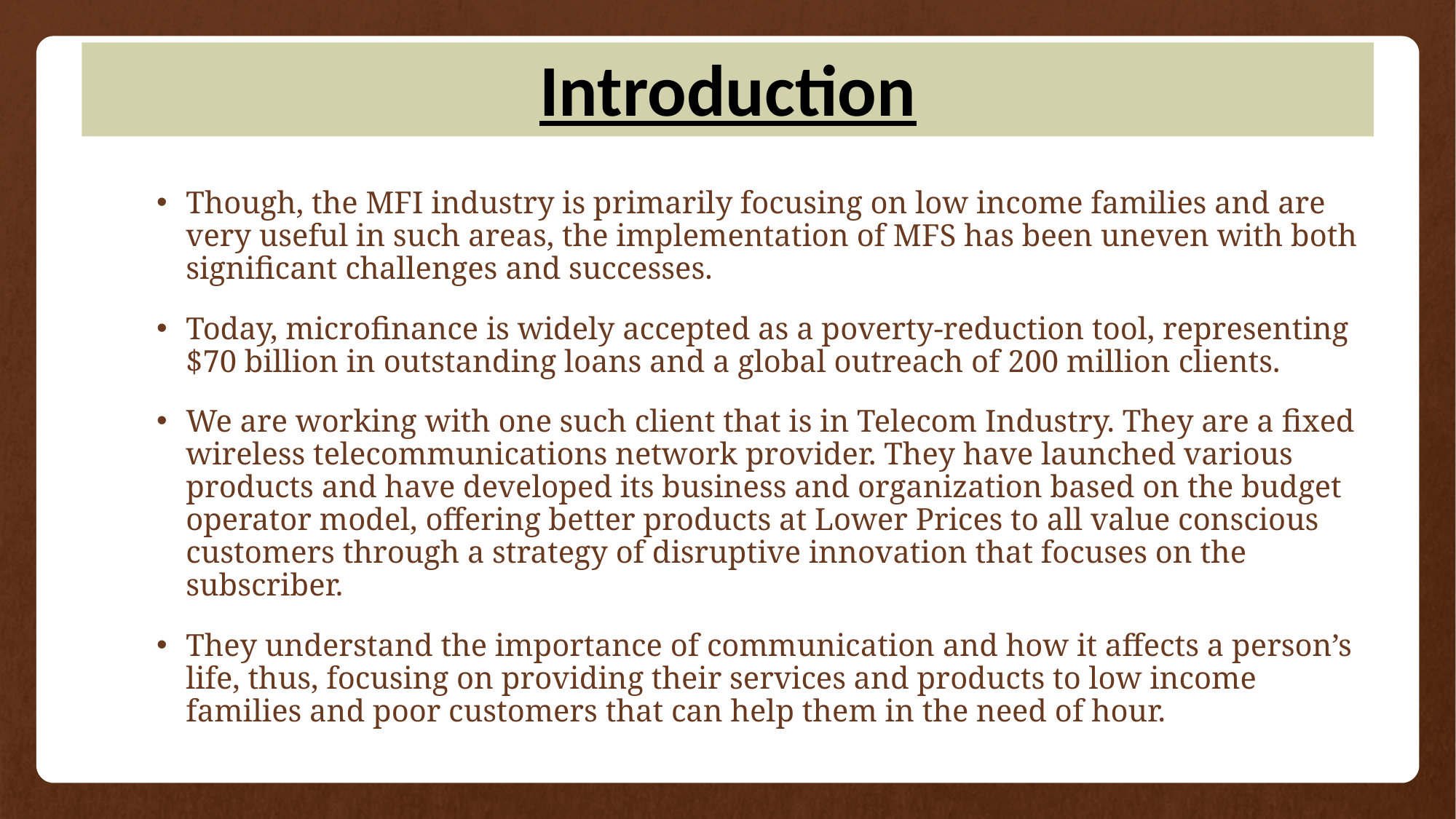

# Introduction
Though, the MFI industry is primarily focusing on low income families and are very useful in such areas, the implementation of MFS has been uneven with both significant challenges and successes.
Today, microfinance is widely accepted as a poverty-reduction tool, representing $70 billion in outstanding loans and a global outreach of 200 million clients.
We are working with one such client that is in Telecom Industry. They are a fixed wireless telecommunications network provider. They have launched various products and have developed its business and organization based on the budget operator model, offering better products at Lower Prices to all value conscious customers through a strategy of disruptive innovation that focuses on the subscriber.
They understand the importance of communication and how it affects a person’s life, thus, focusing on providing their services and products to low income families and poor customers that can help them in the need of hour.